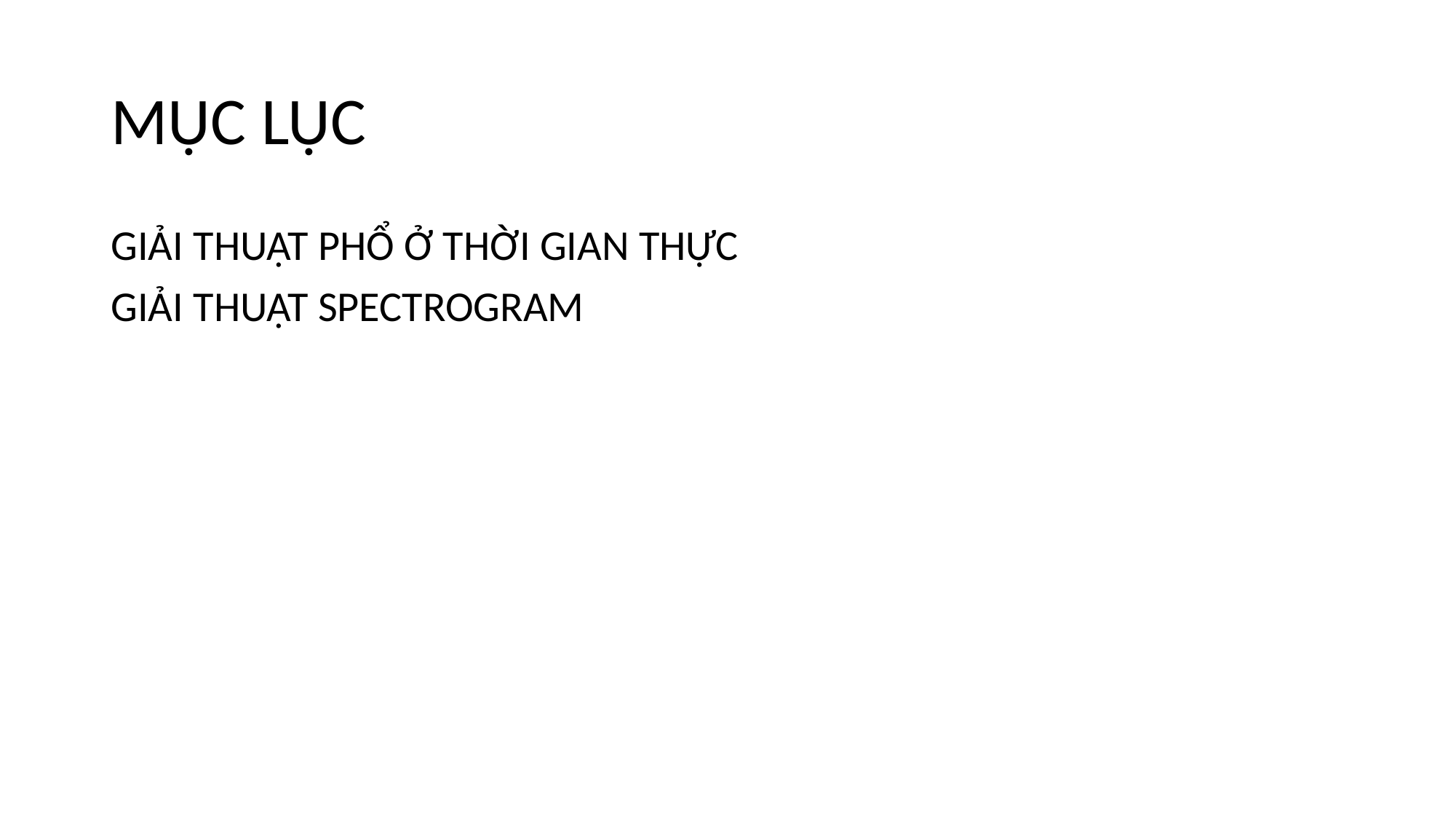

# MỤC LỤC
GIẢI THUẬT PHỔ Ở THỜI GIAN THỰC
GIẢI THUẬT SPECTROGRAM